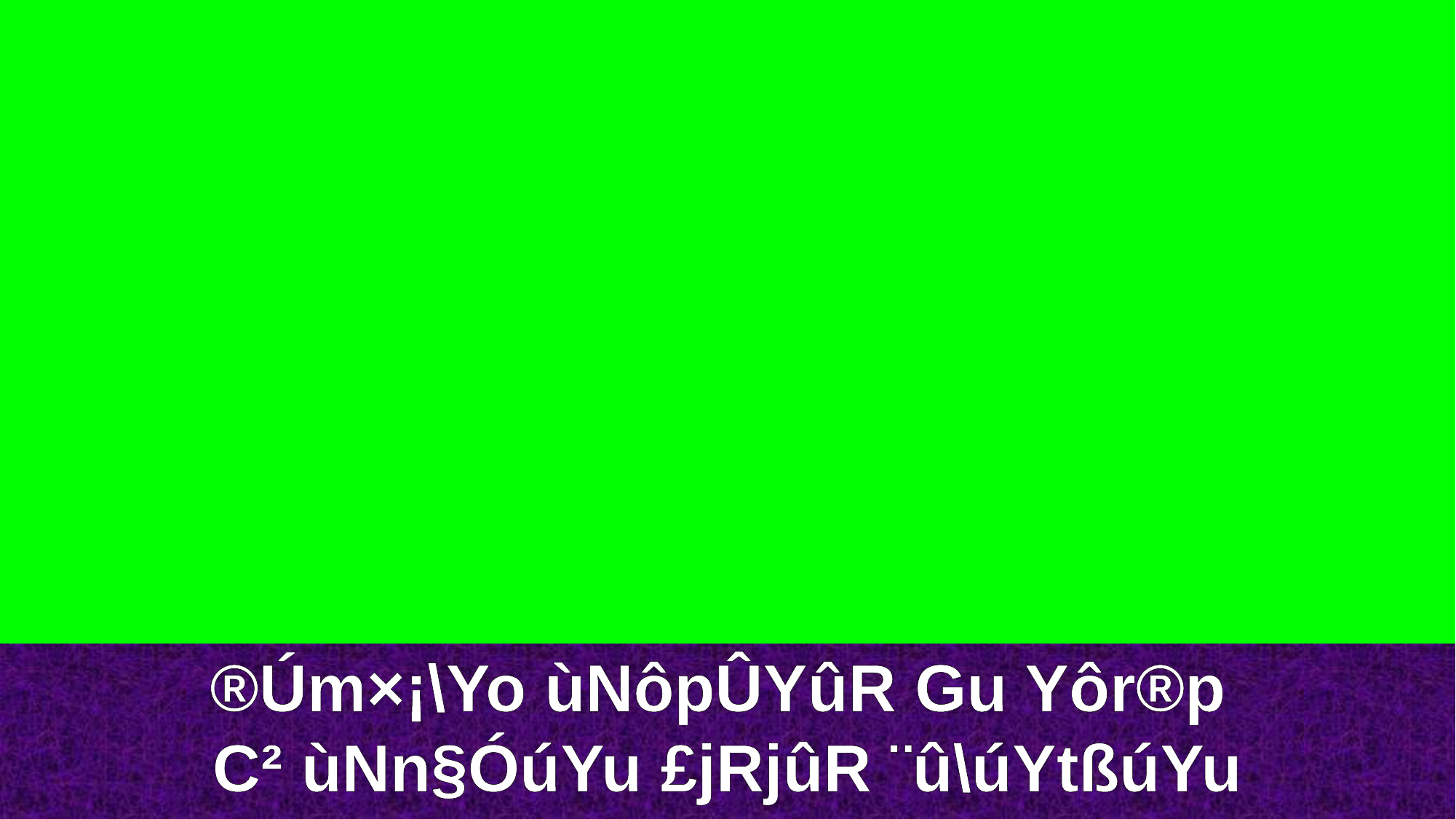

®Úm×¡\Yo ùNôpÛYûR Gu Yôr®p
C² ùNn§ÓúYu £jRjûR ¨û\úYtßúYu